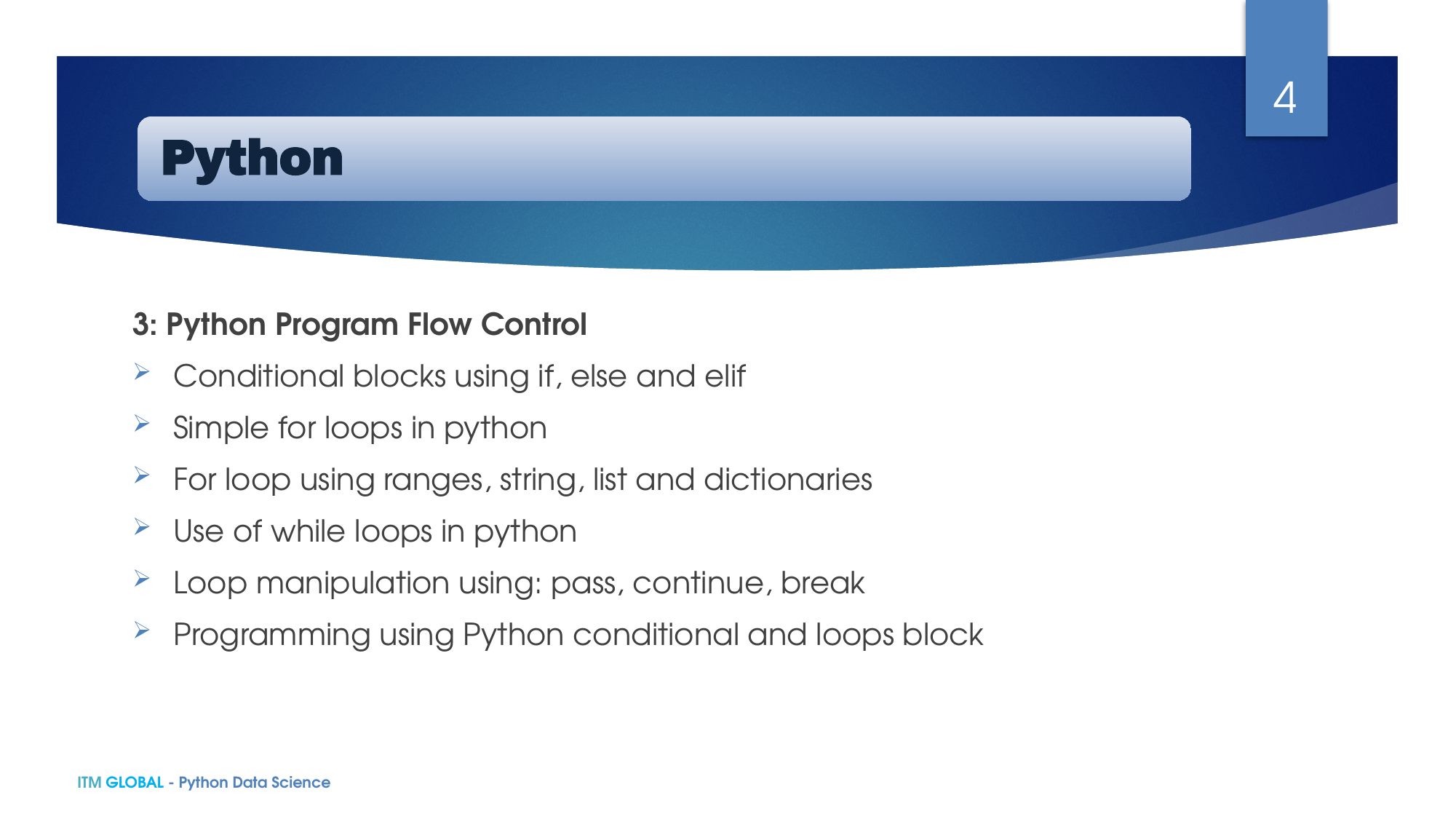

4
Python
3: Python Program Flow Control
Conditional blocks using if, else and elif
Simple for loops in python
For loop using ranges, string, list and dictionaries
Use of while loops in python
Loop manipulation using: pass, continue, break
Programming using Python conditional and loops block

ITM GLOBAL - Python Data Science